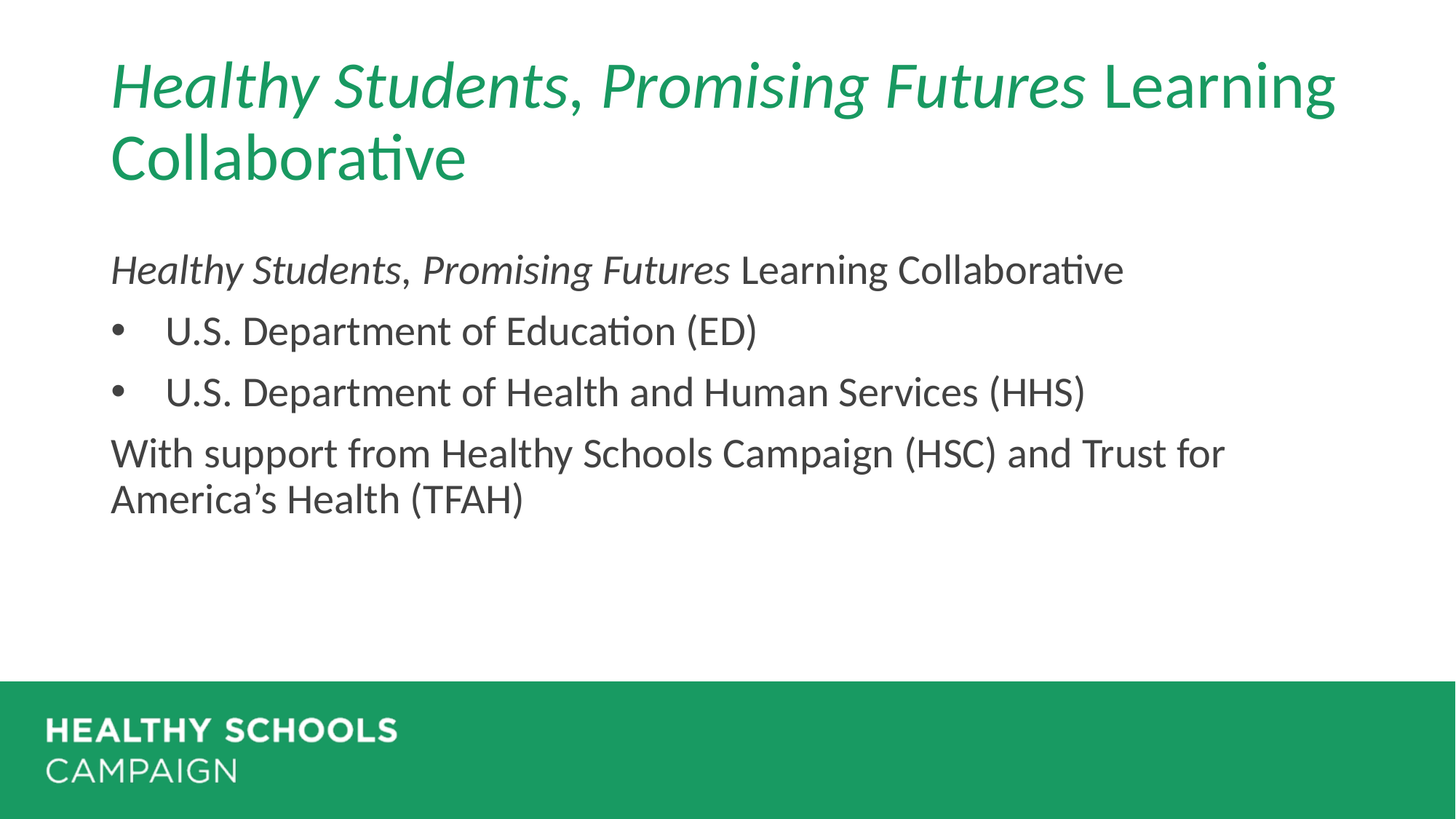

# Healthy Students, Promising Futures Learning Collaborative
Healthy Students, Promising Futures Learning Collaborative
U.S. Department of Education (ED)
U.S. Department of Health and Human Services (HHS)
With support from Healthy Schools Campaign (HSC) and Trust for America’s Health (TFAH)